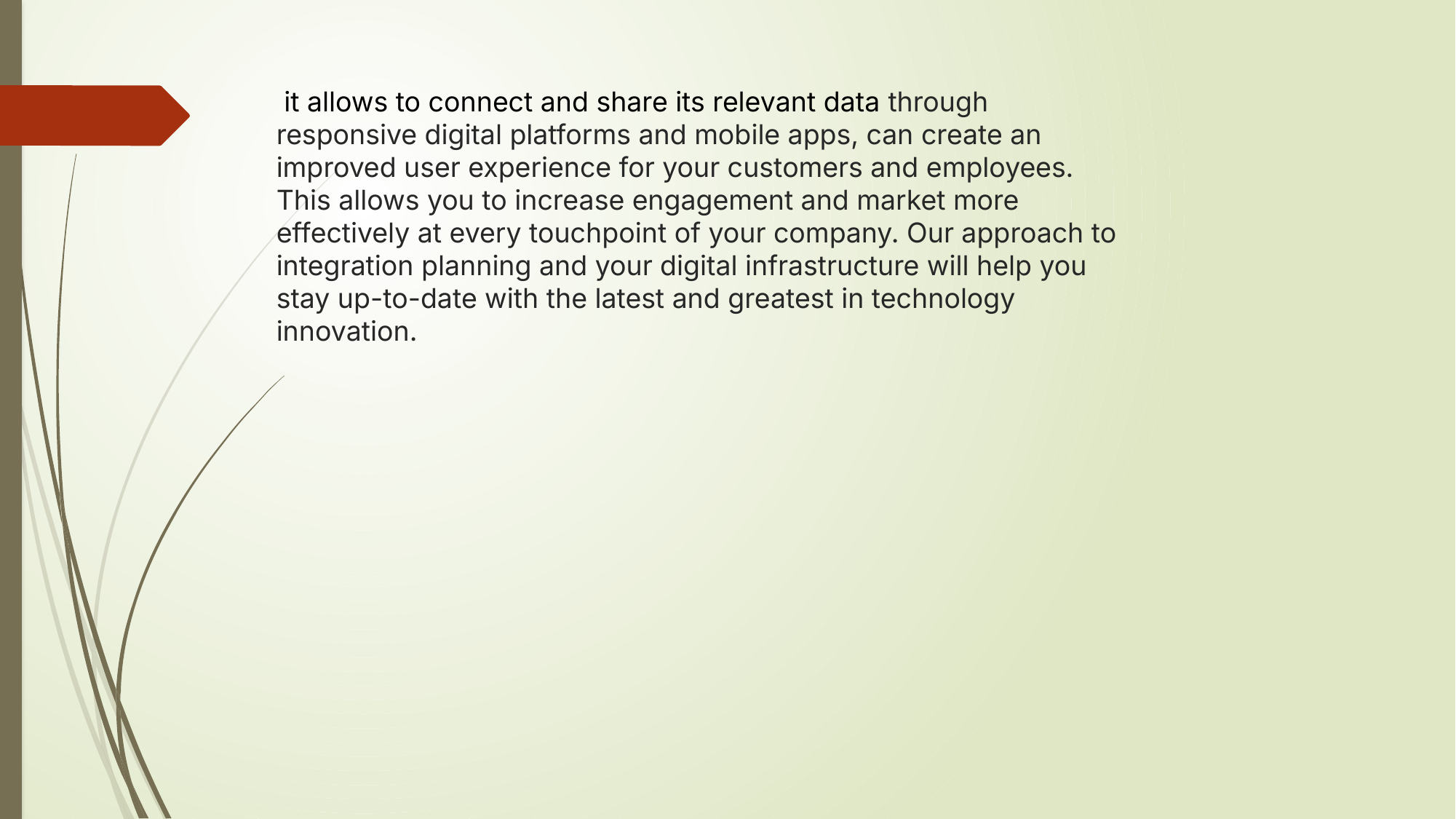

it allows to connect and share its relevant data through responsive digital platforms and mobile apps, can create an improved user experience for your customers and employees. This allows you to increase engagement and market more effectively at every touchpoint of your company. Our approach to integration planning and your digital infrastructure will help you stay up-to-date with the latest and greatest in technology innovation.